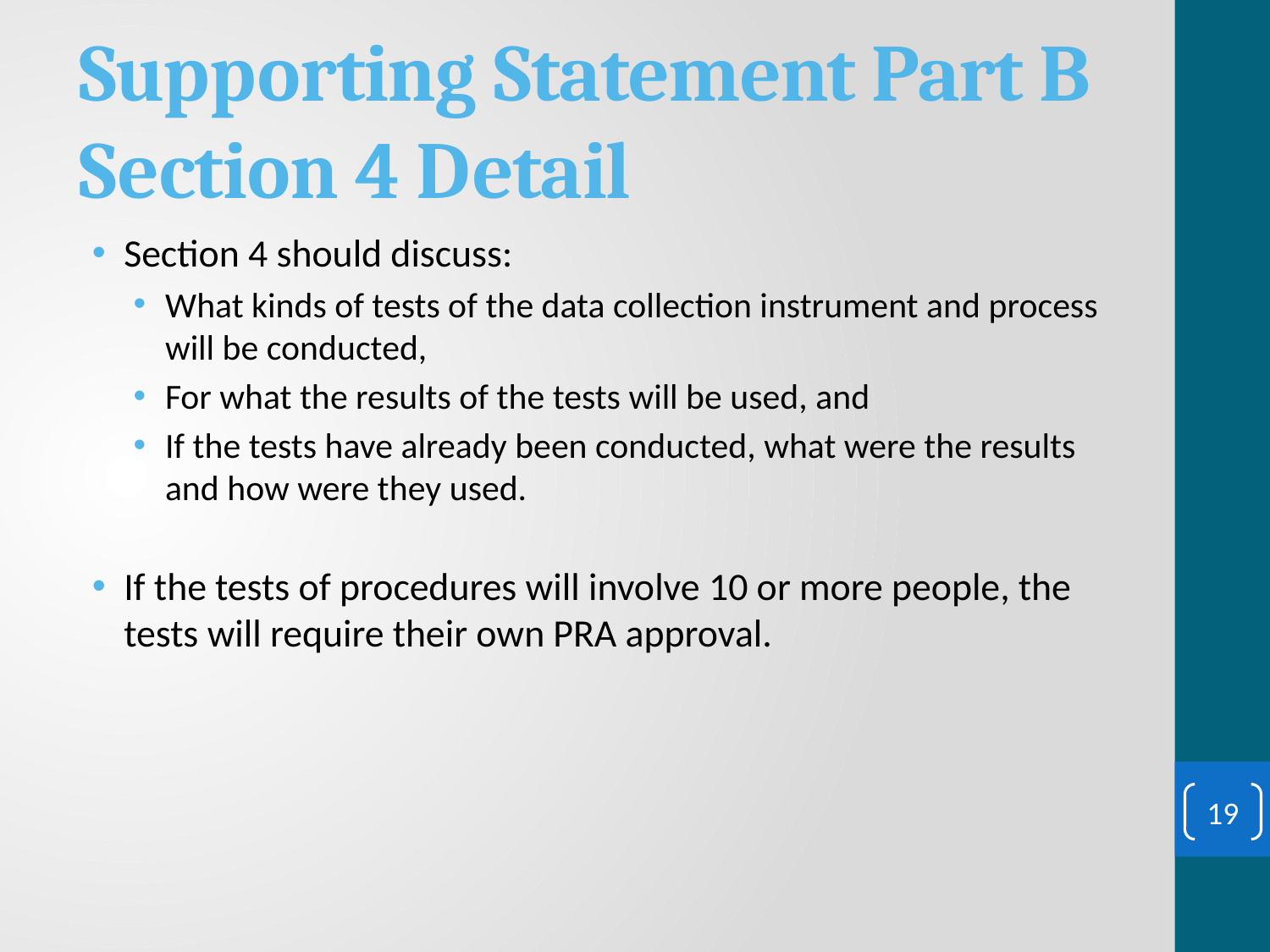

# Supporting Statement Part B Section 4 Detail
Section 4 should discuss:
What kinds of tests of the data collection instrument and process will be conducted,
For what the results of the tests will be used, and
If the tests have already been conducted, what were the results and how were they used.

If the tests of procedures will involve 10 or more people, the tests will require their own PRA approval.
19